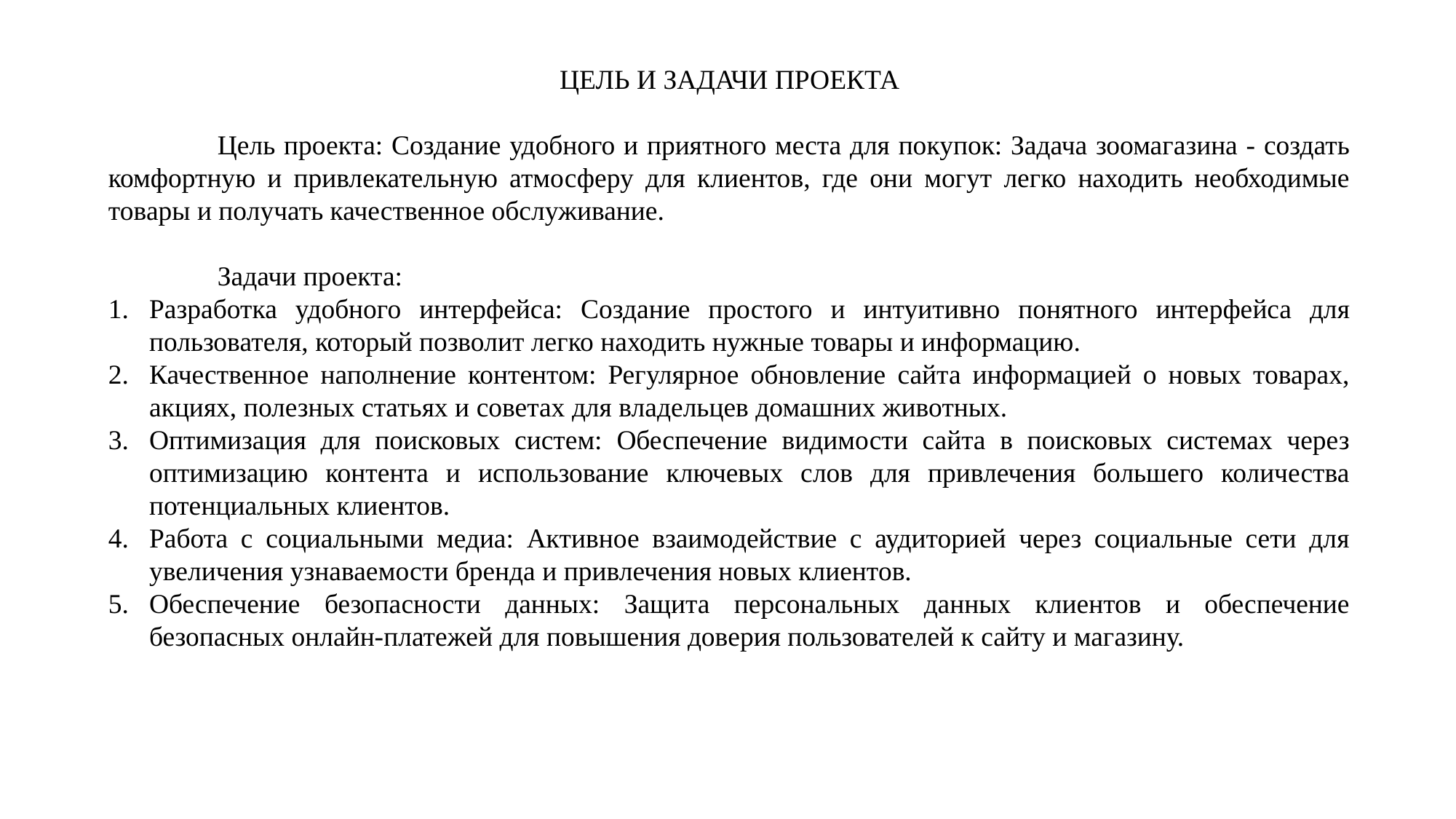

ЦЕЛЬ И ЗАДАЧИ ПРОЕКТА

	Цель проекта: Создание удобного и приятного места для покупок: Задача зоомагазина - создать комфортную и привлекательную атмосферу для клиентов, где они могут легко находить необходимые товары и получать качественное обслуживание.

	Задачи проекта:
Разработка удобного интерфейса: Создание простого и интуитивно понятного интерфейса для пользователя, который позволит легко находить нужные товары и информацию.
Качественное наполнение контентом: Регулярное обновление сайта информацией о новых товарах, акциях, полезных статьях и советах для владельцев домашних животных.
Оптимизация для поисковых систем: Обеспечение видимости сайта в поисковых системах через оптимизацию контента и использование ключевых слов для привлечения большего количества потенциальных клиентов.
Работа с социальными медиа: Активное взаимодействие с аудиторией через социальные сети для увеличения узнаваемости бренда и привлечения новых клиентов.
Обеспечение безопасности данных: Защита персональных данных клиентов и обеспечение безопасных онлайн-платежей для повышения доверия пользователей к сайту и магазину.